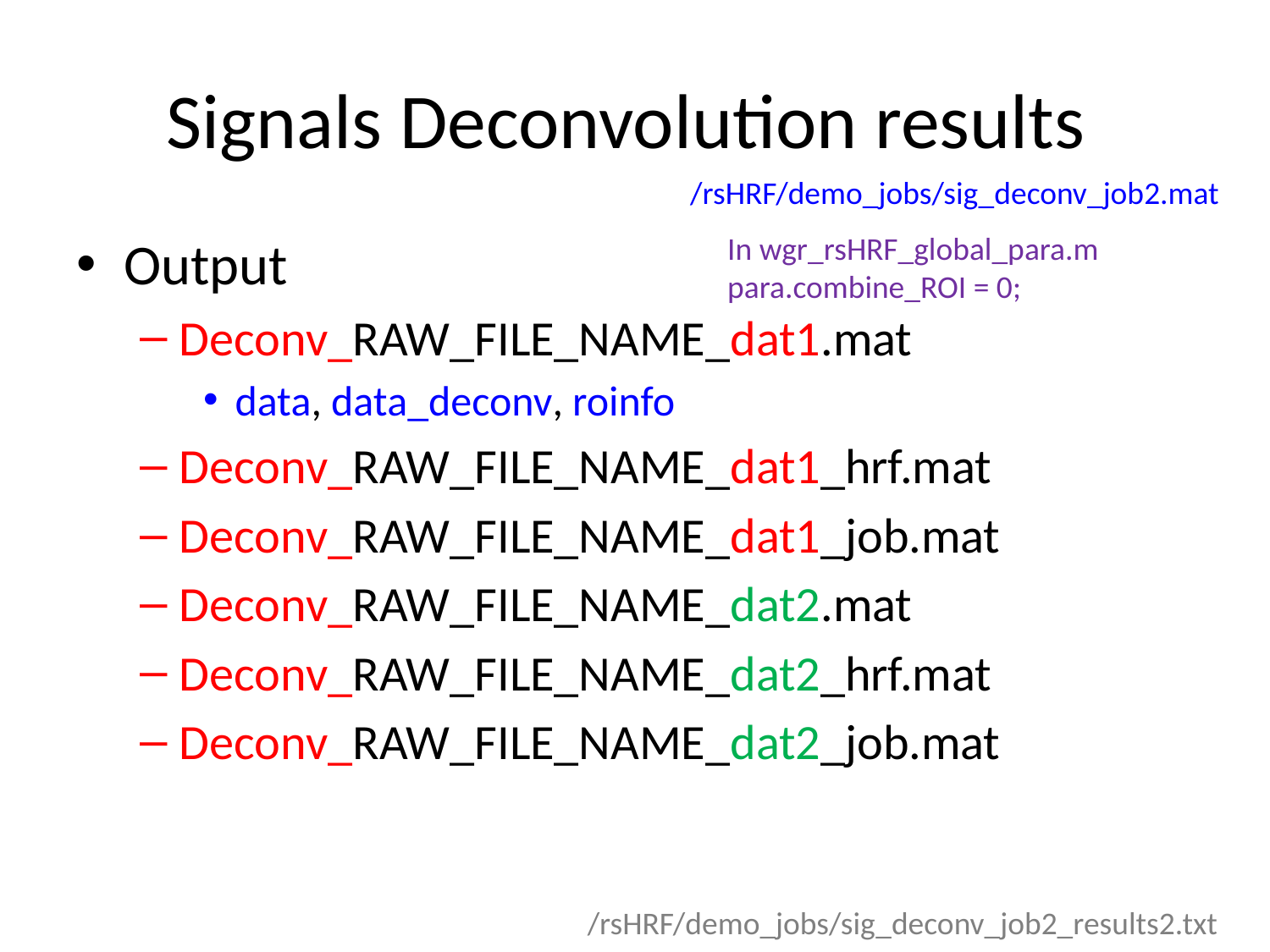

# Signals Deconvolution results
/rsHRF/demo_jobs/sig_deconv_job2.mat
Output
Deconv_RAW_FILE_NAME_dat1.mat
data, data_deconv, roinfo
Deconv_RAW_FILE_NAME_dat1_hrf.mat
Deconv_RAW_FILE_NAME_dat1_job.mat
Deconv_RAW_FILE_NAME_dat2.mat
Deconv_RAW_FILE_NAME_dat2_hrf.mat
Deconv_RAW_FILE_NAME_dat2_job.mat

In wgr_rsHRF_global_para.m
para.combine_ROI = 0;
/rsHRF/demo_jobs/sig_deconv_job2_results2.txt